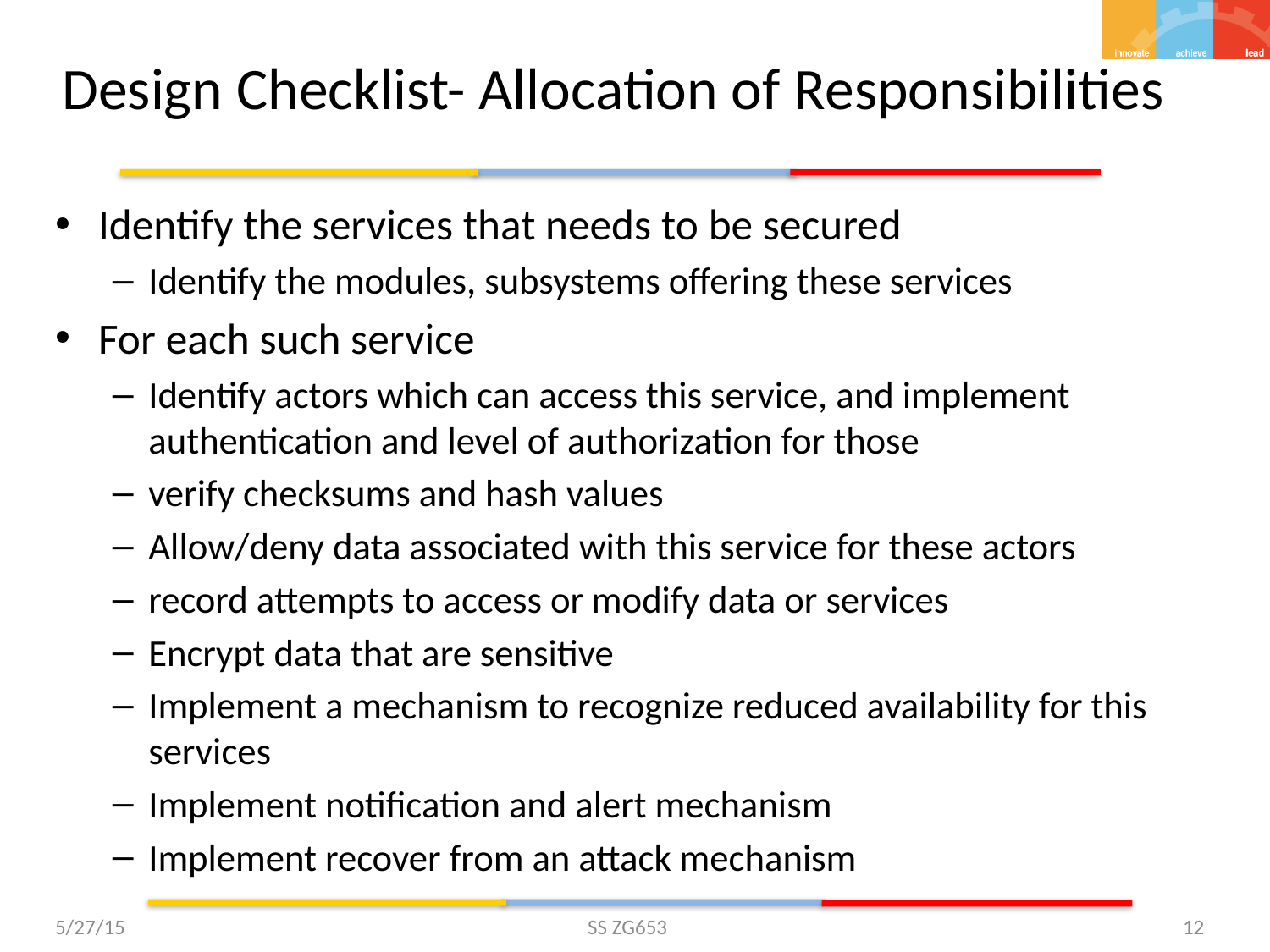

# Design Checklist- Allocation of Responsibilities
Identify the services that needs to be secured
Identify the modules, subsystems offering these services
For each such service
Identify actors which can access this service, and implement authentication and level of authorization for those
verify checksums and hash values
Allow/deny data associated with this service for these actors
record attempts to access or modify data or services
Encrypt data that are sensitive
Implement a mechanism to recognize reduced availability for this services
Implement notification and alert mechanism
Implement recover from an attack mechanism

5/27/15
SS ZG653
12